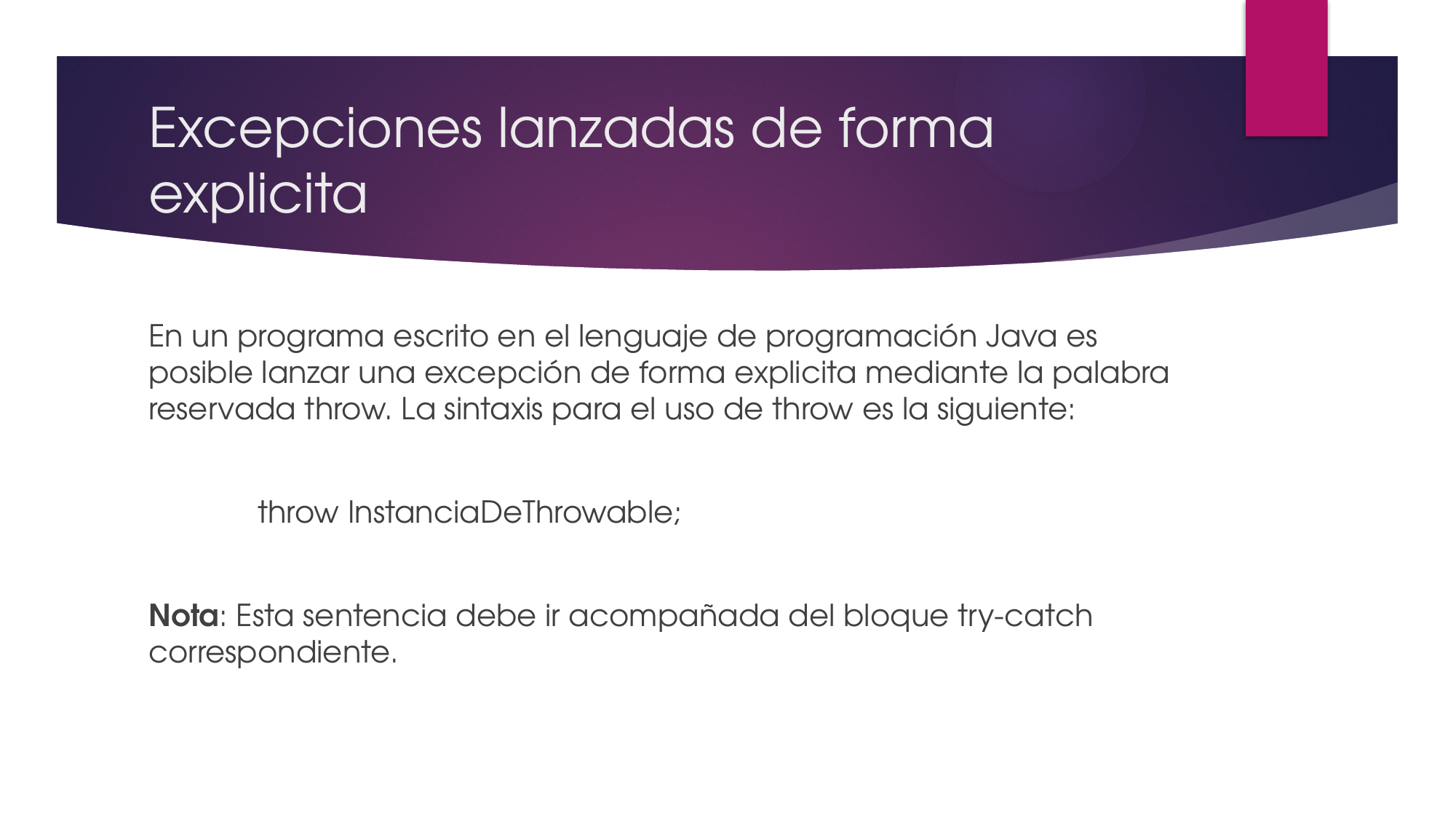

# Excepciones lanzadas de forma explicita
En un programa escrito en el lenguaje de programación Java es posible lanzar una excepción de forma explicita mediante la palabra reservada throw. La sintaxis para el uso de throw es la siguiente:

 	throw InstanciaDeThrowable;

Nota: Esta sentencia debe ir acompañada del bloque try-catch correspondiente.